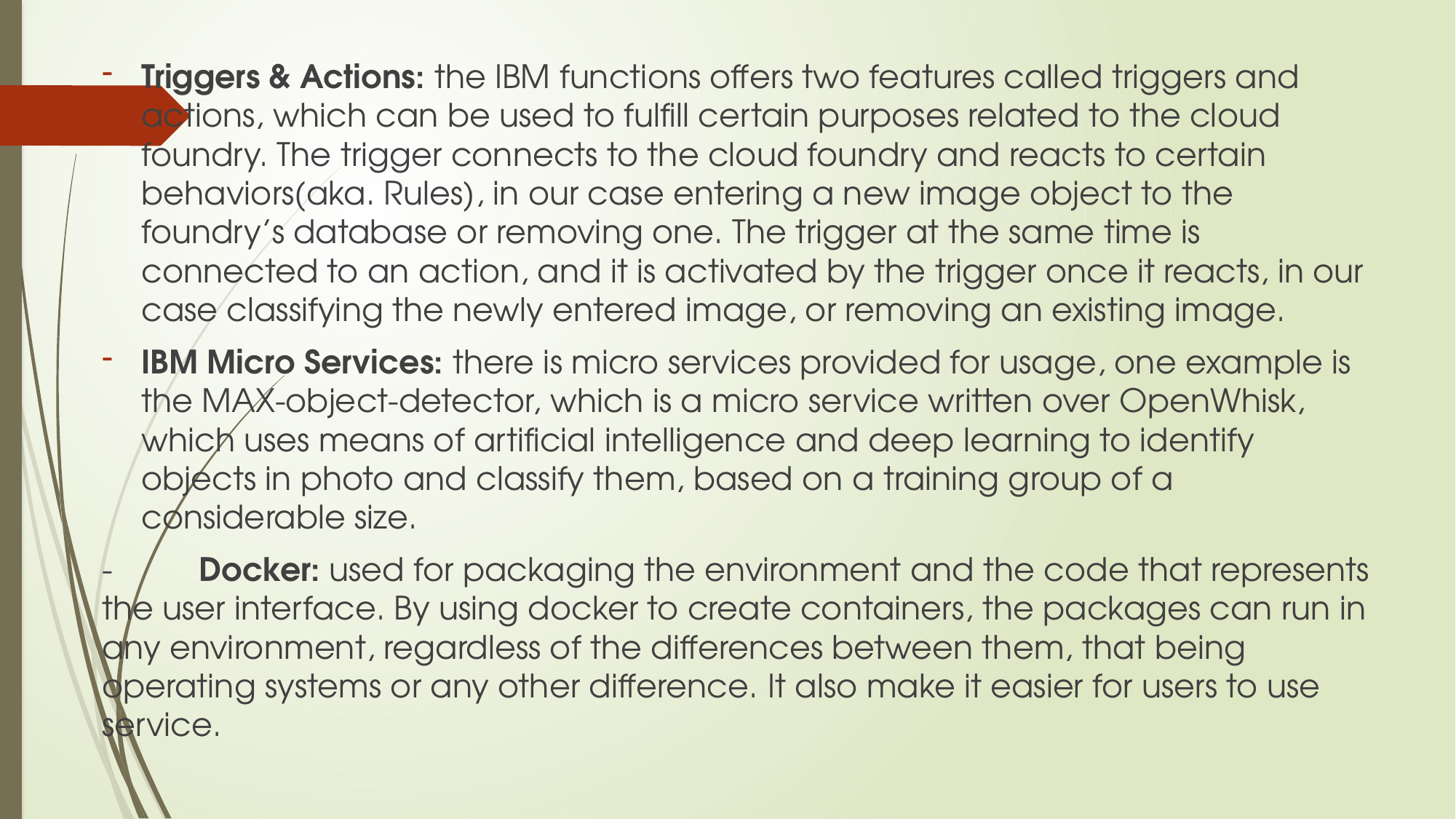

Triggers & Actions: the IBM functions offers two features called triggers and actions, which can be used to fulfill certain purposes related to the cloud foundry. The trigger connects to the cloud foundry and reacts to certain behaviors(aka. Rules), in our case entering a new image object to the foundry’s database or removing one. The trigger at the same time is connected to an action, and it is activated by the trigger once it reacts, in our case classifying the newly entered image, or removing an existing image.
IBM Micro Services: there is micro services provided for usage, one example is the MAX-object-detector, which is a micro service written over OpenWhisk, which uses means of artificial intelligence and deep learning to identify objects in photo and classify them, based on a training group of a considerable size.
-	Docker: used for packaging the environment and the code that represents the user interface. By using docker to create containers, the packages can run in any environment, regardless of the differences between them, that being operating systems or any other difference. It also make it easier for users to use service.